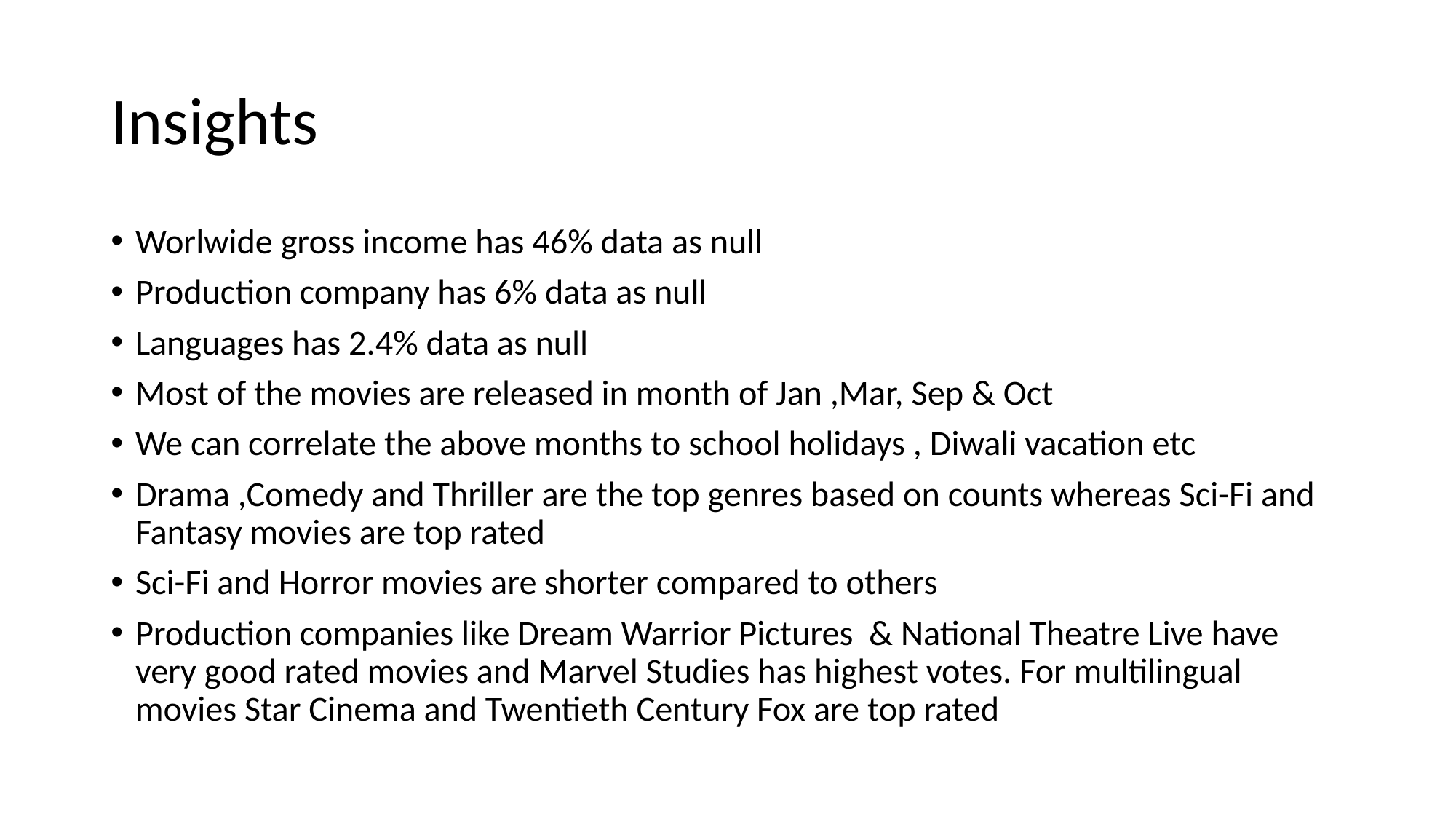

# Insights
Worlwide gross income has 46% data as null
Production company has 6% data as null
Languages has 2.4% data as null
Most of the movies are released in month of Jan ,Mar, Sep & Oct
We can correlate the above months to school holidays , Diwali vacation etc
Drama ,Comedy and Thriller are the top genres based on counts whereas Sci-Fi and Fantasy movies are top rated
Sci-Fi and Horror movies are shorter compared to others
Production companies like Dream Warrior Pictures  & National Theatre Live have very good rated movies and Marvel Studies has highest votes. For multilingual movies Star Cinema and Twentieth Century Fox are top rated